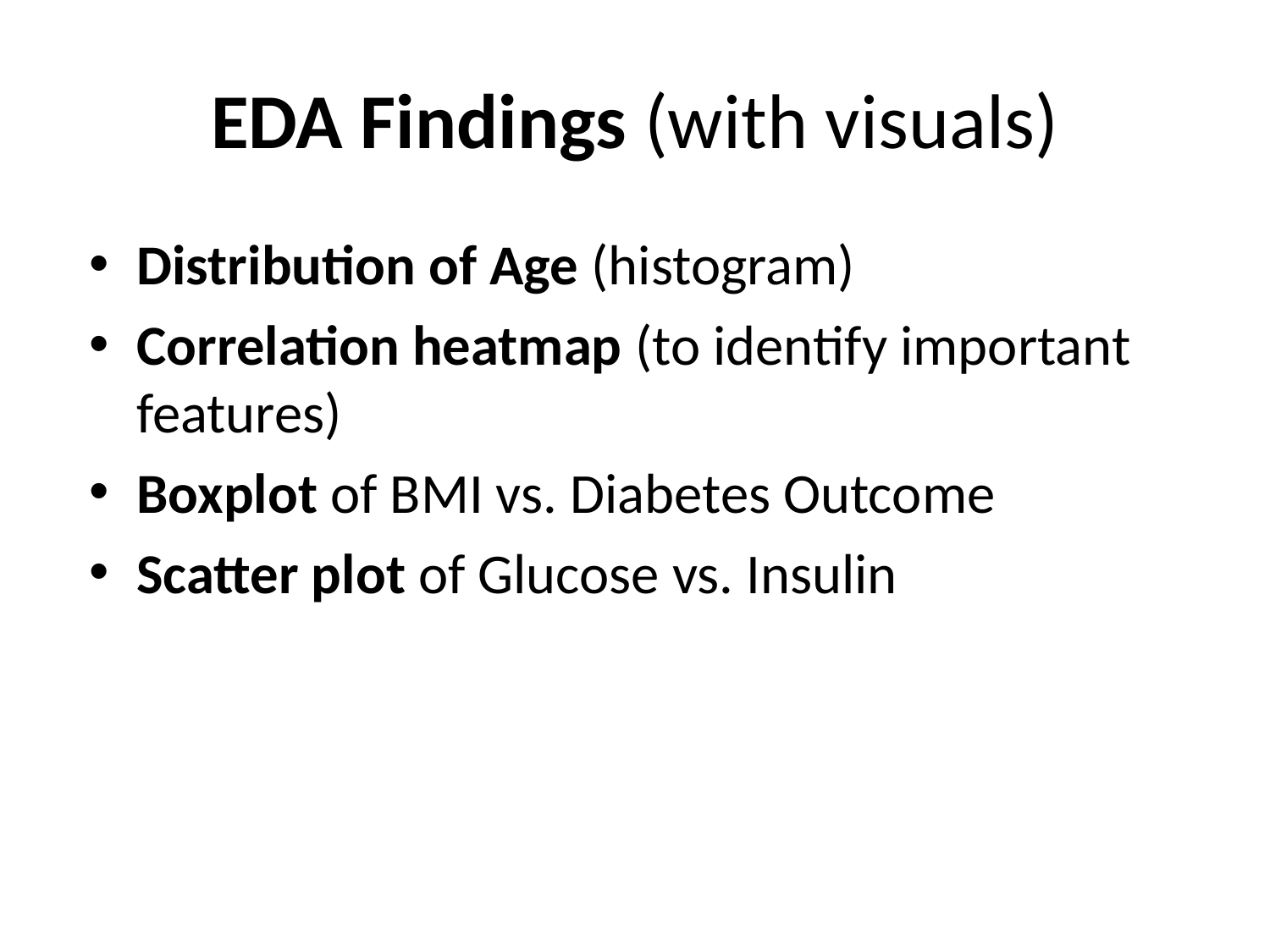

# EDA Findings (with visuals)
Distribution of Age (histogram)
Correlation heatmap (to identify important features)
Boxplot of BMI vs. Diabetes Outcome
Scatter plot of Glucose vs. Insulin